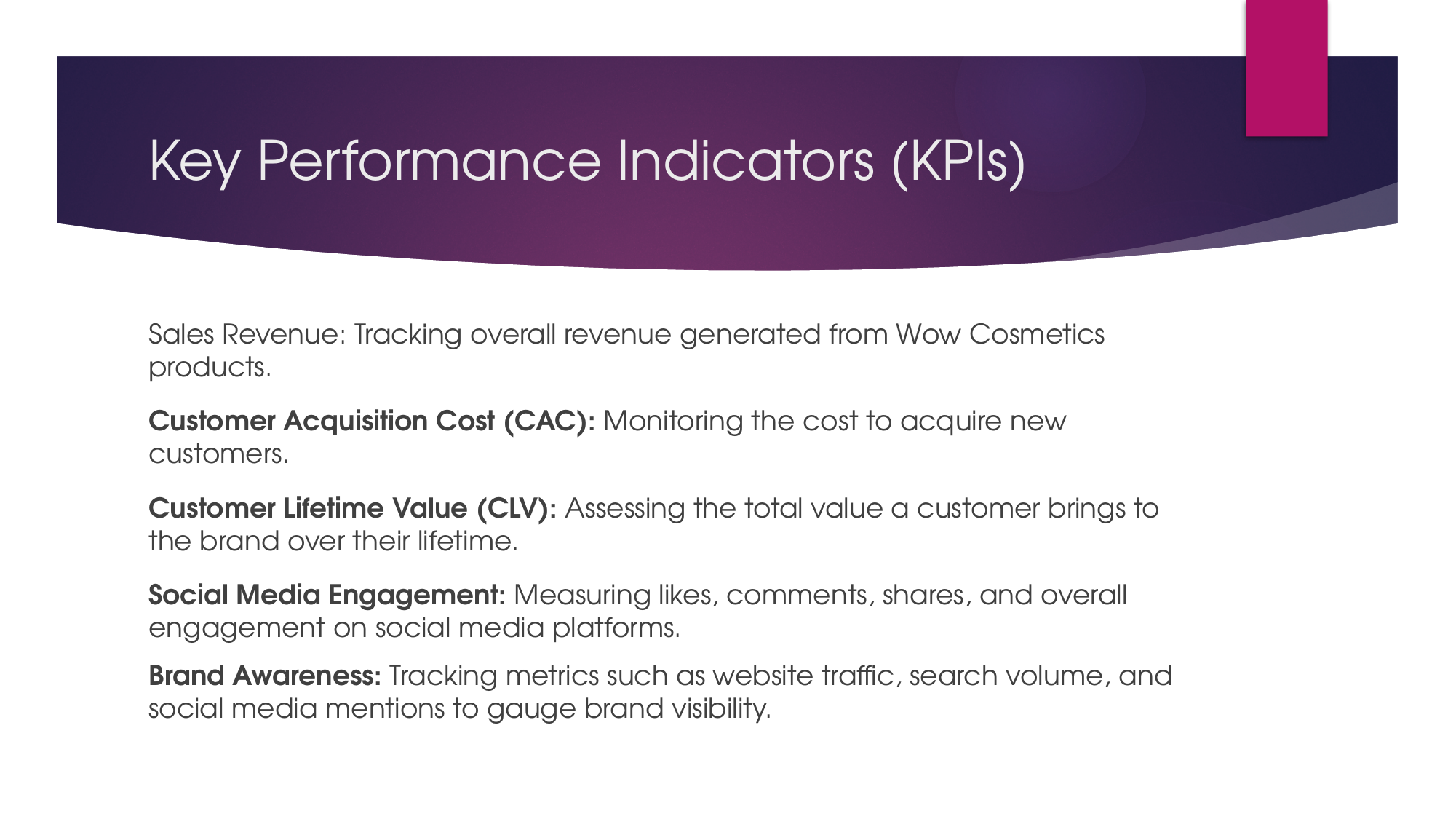

# Key Performance Indicators (KPIs)
Sales Revenue: Tracking overall revenue generated from Wow Cosmetics products.
Customer Acquisition Cost (CAC): Monitoring the cost to acquire new customers.
Customer Lifetime Value (CLV): Assessing the total value a customer brings to the brand over their lifetime.
Social Media Engagement: Measuring likes, comments, shares, and overall engagement on social media platforms.
Brand Awareness: Tracking metrics such as website traffic, search volume, and social media mentions to gauge brand visibility.